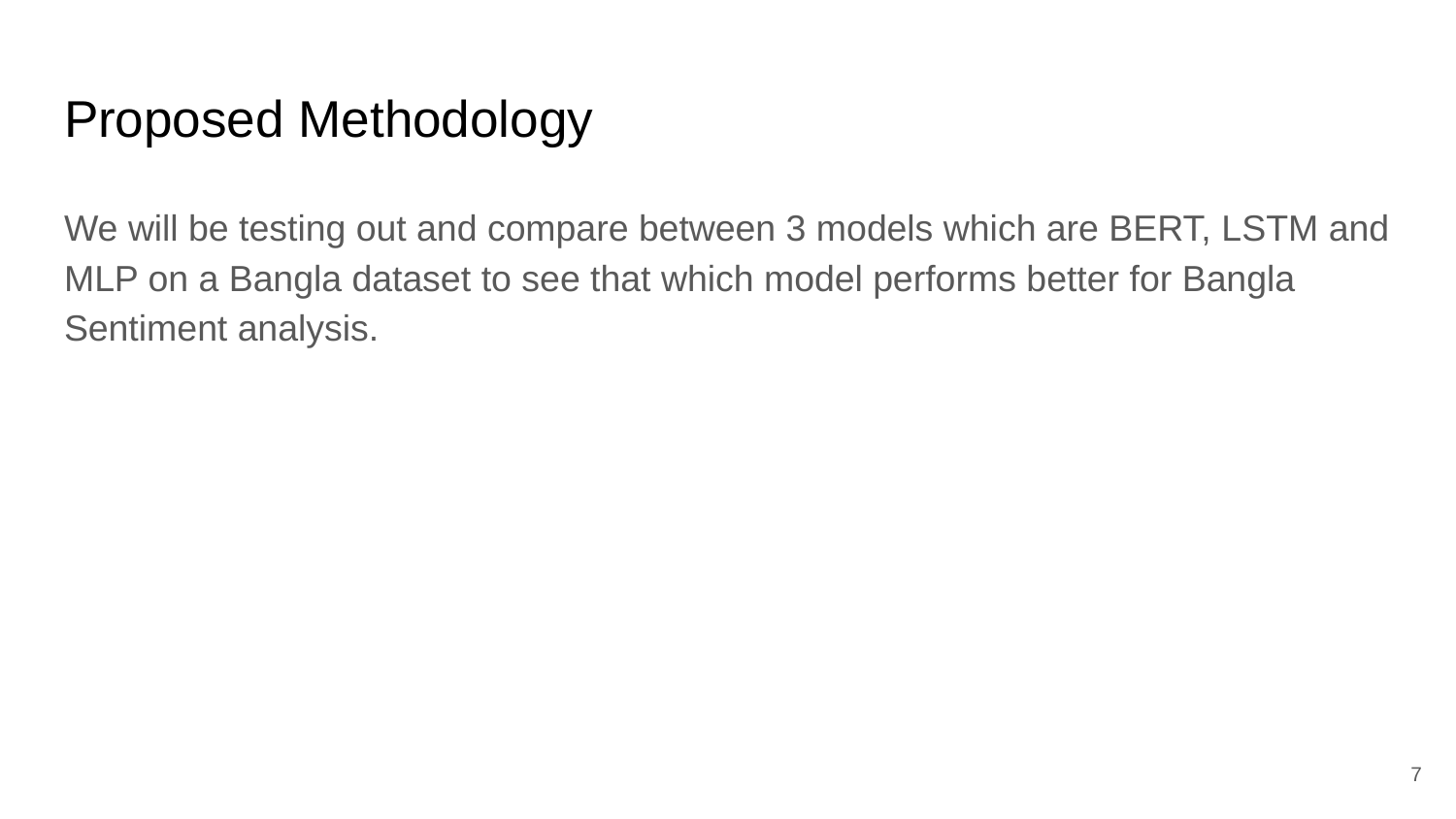

# Proposed Methodology
We will be testing out and compare between 3 models which are BERT, LSTM and MLP on a Bangla dataset to see that which model performs better for Bangla Sentiment analysis.
7